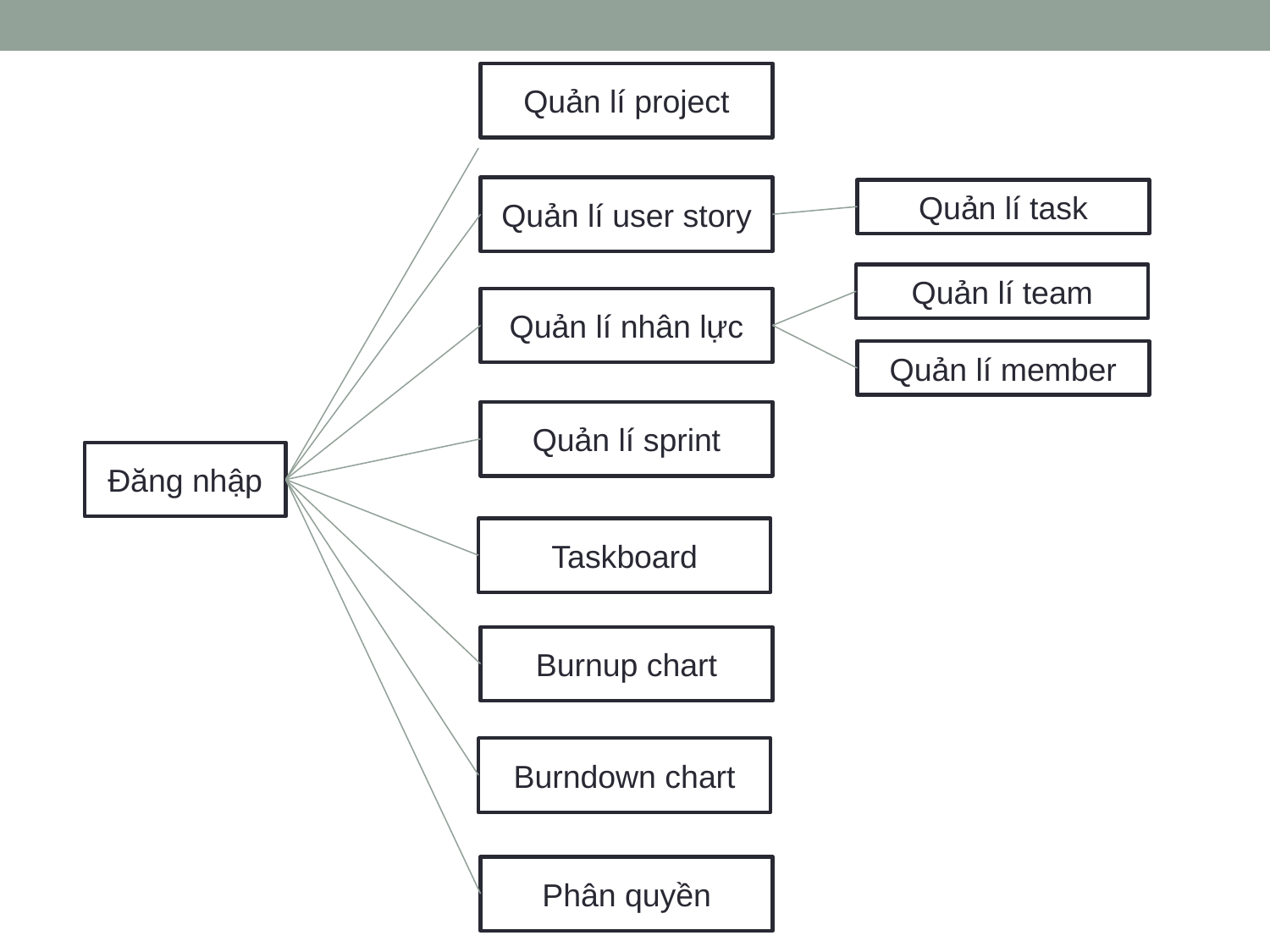

Quản lí project

Quản lí user story
Quản lí task
Quản lí team
Quản lí nhân lực
Quản lí member
Quản lí sprint
Đăng nhập
Taskboard
Burnup chart
Burndown chart
Phân quyền